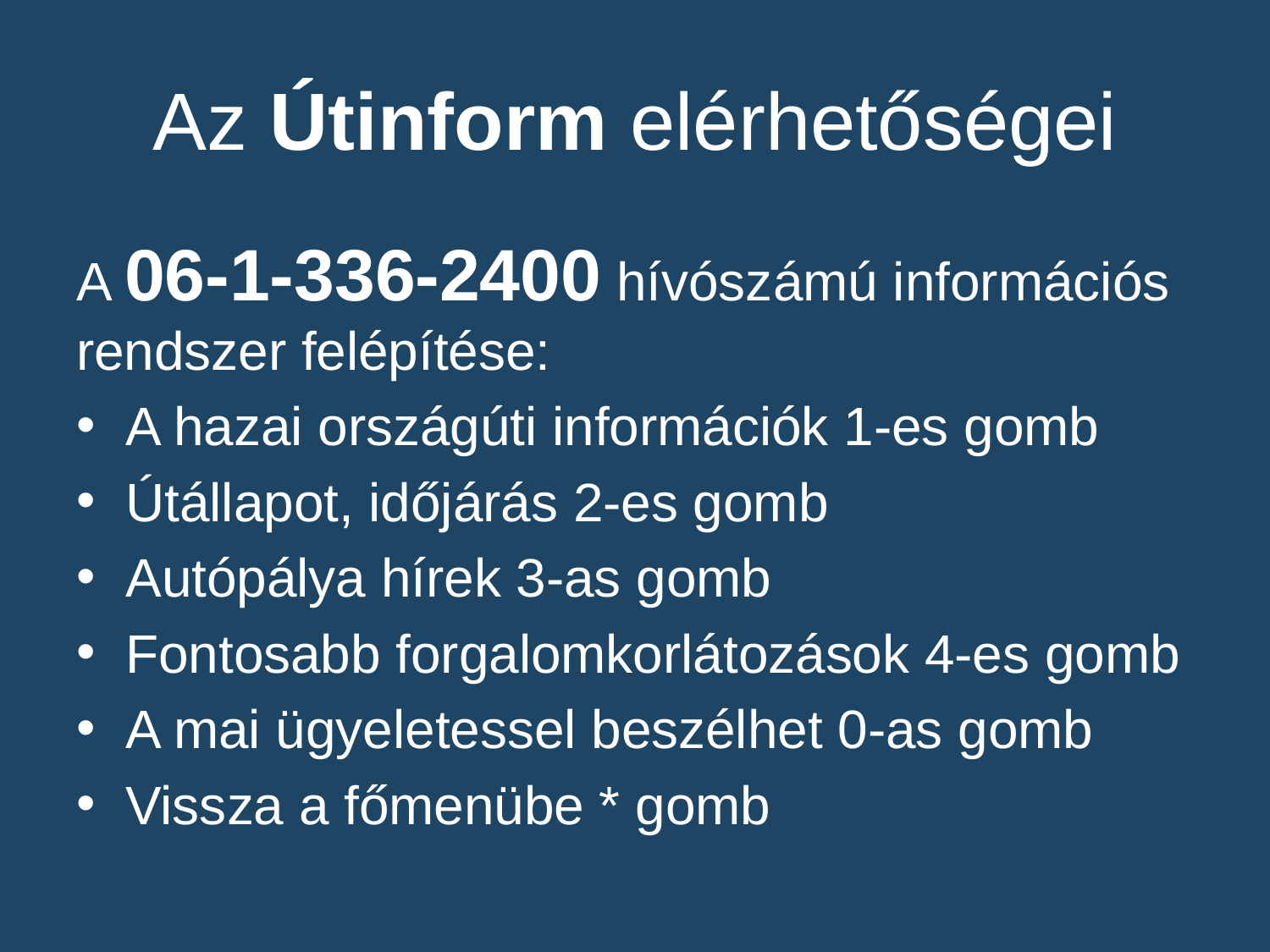

# Az Útinform elérhetőségei
A 06-1-336-2400 hívószámú információs rendszer felépítése:
A hazai országúti információk 1-es gomb
Útállapot, időjárás 2-es gomb
Autópálya hírek 3-as gomb
Fontosabb forgalomkorlátozások 4-es gomb
A mai ügyeletessel beszélhet 0-as gomb
Vissza a főmenübe * gomb